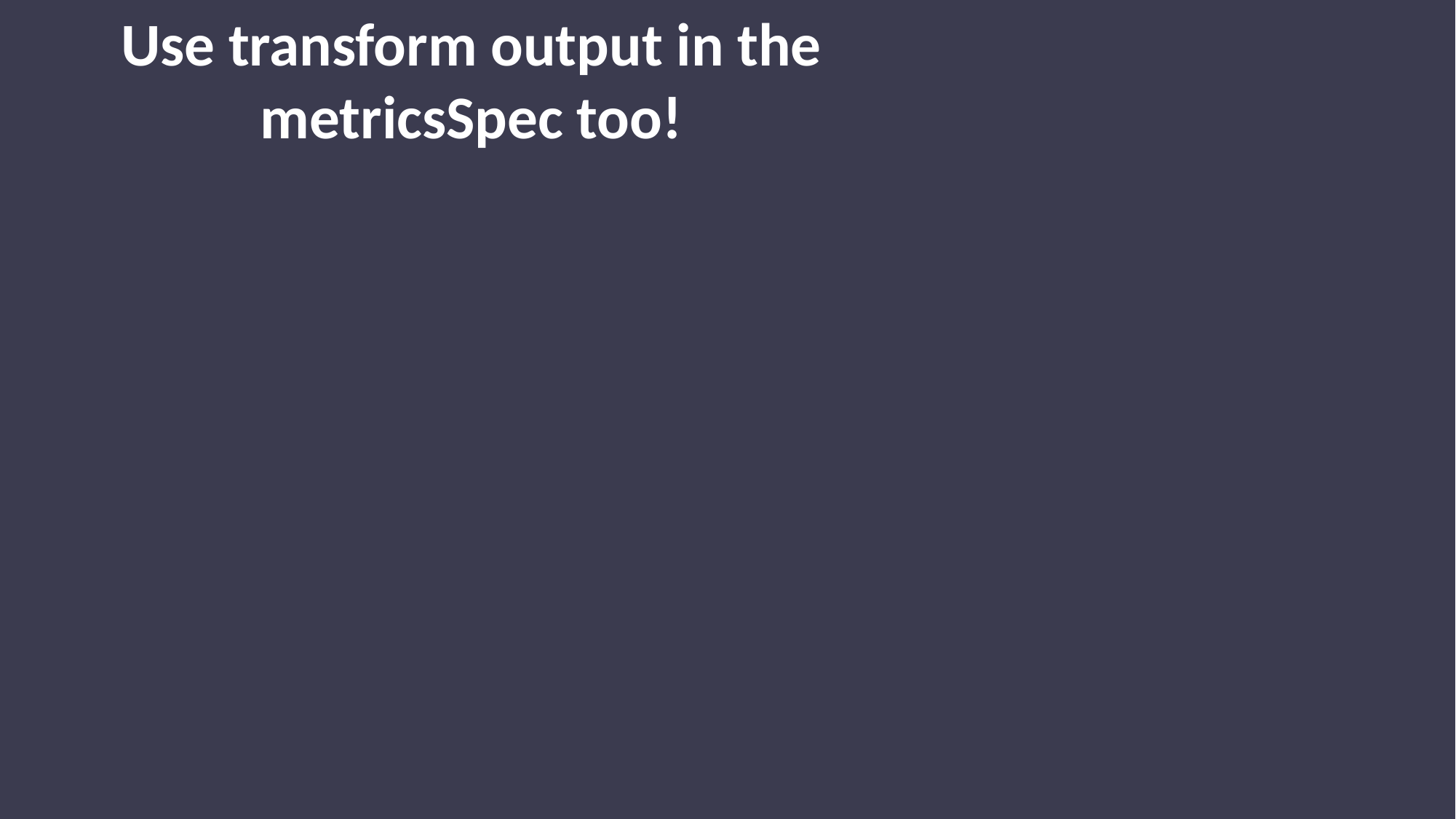

Use transform output in the metricsSpec too!